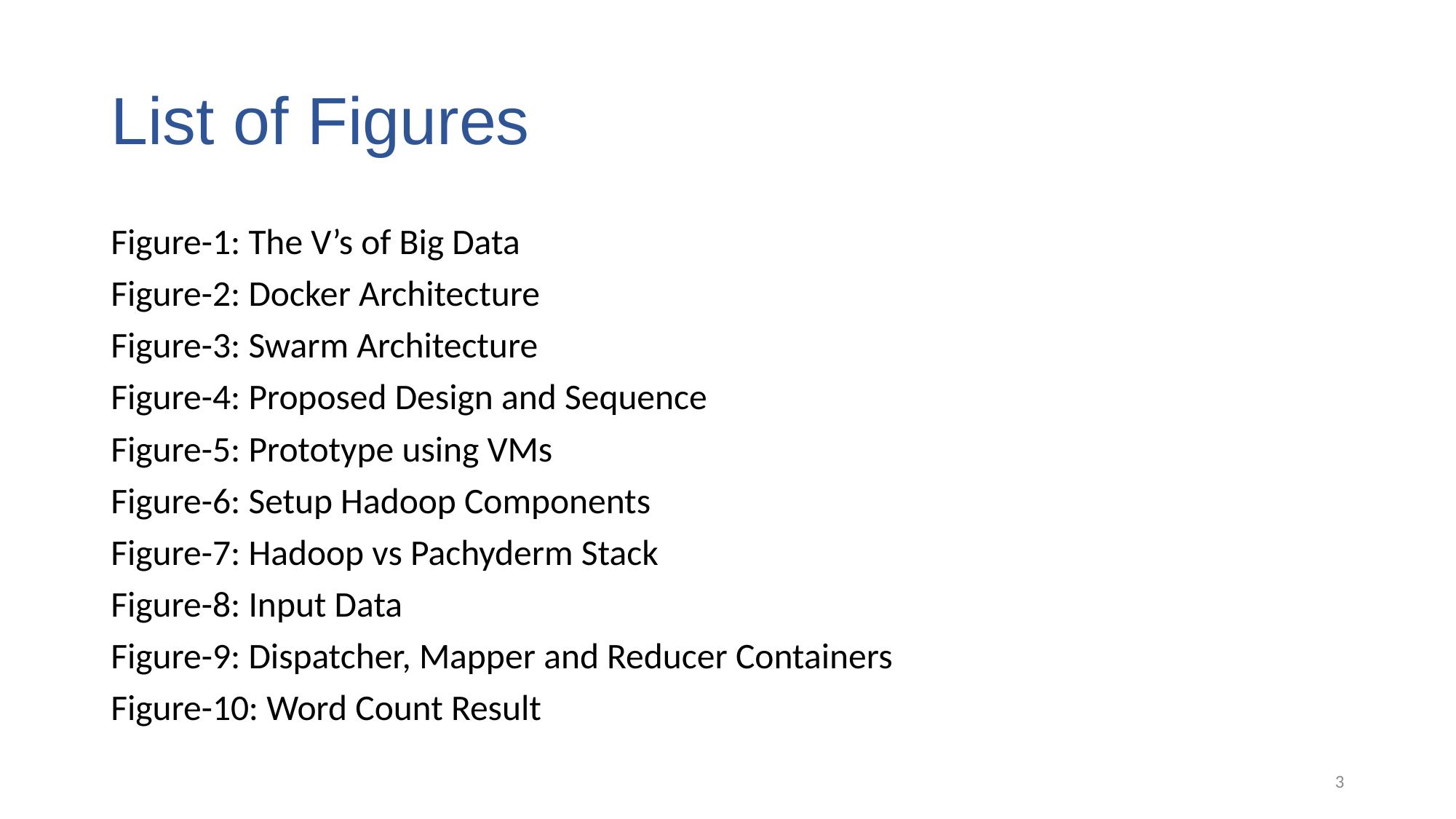

# List of Figures
Figure-1: The V’s of Big Data
Figure-2: Docker Architecture
Figure-3: Swarm Architecture
Figure-4: Proposed Design and Sequence
Figure-5: Prototype using VMs
Figure-6: Setup Hadoop Components
Figure-7: Hadoop vs Pachyderm Stack
Figure-8: Input Data
Figure-9: Dispatcher, Mapper and Reducer Containers
Figure-10: Word Count Result

3